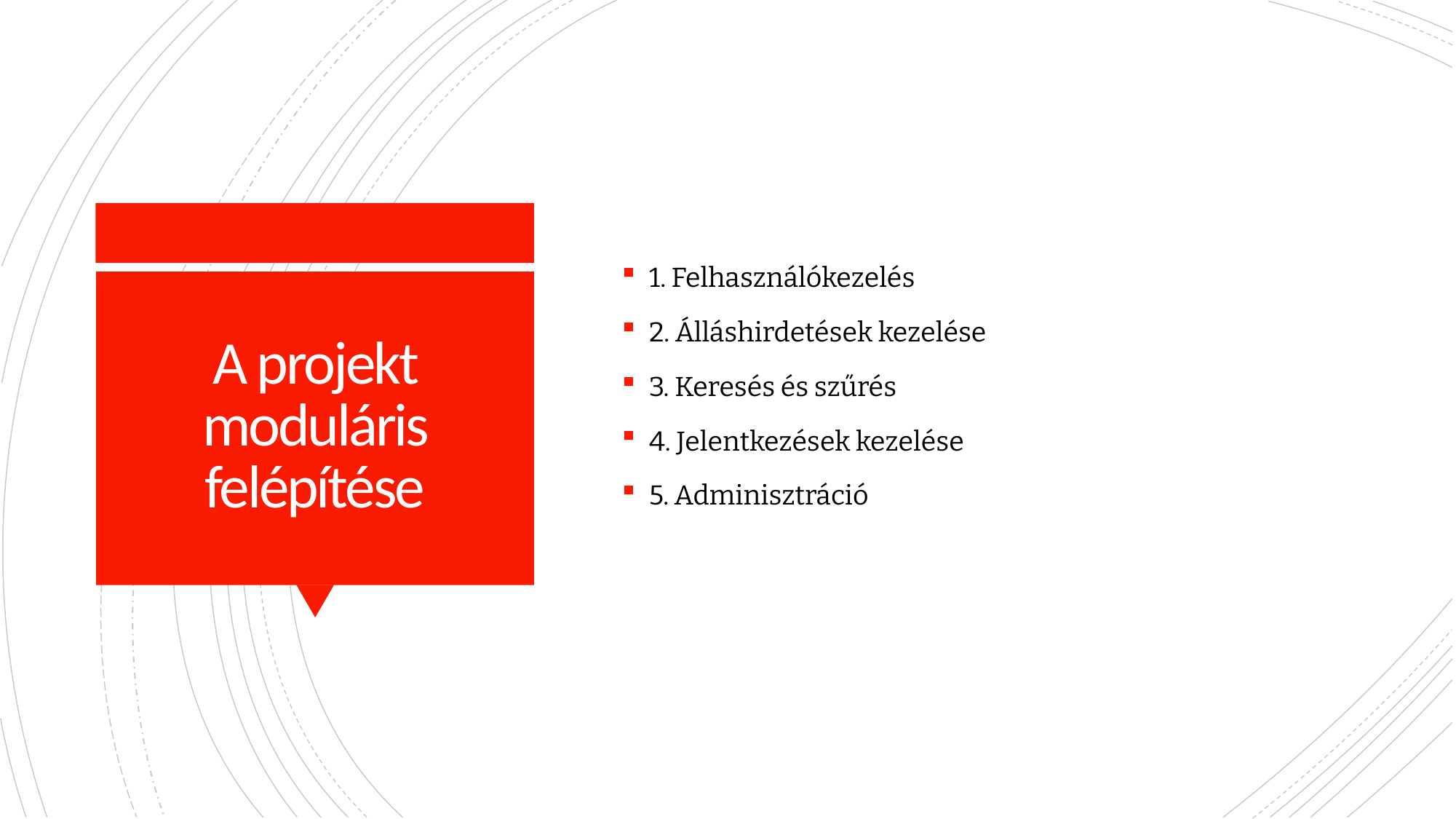

1. Felhasználókezelés
2. Álláshirdetések kezelése
3. Keresés és szűrés
4. Jelentkezések kezelése
5. Adminisztráció

# A projekt moduláris felépítése